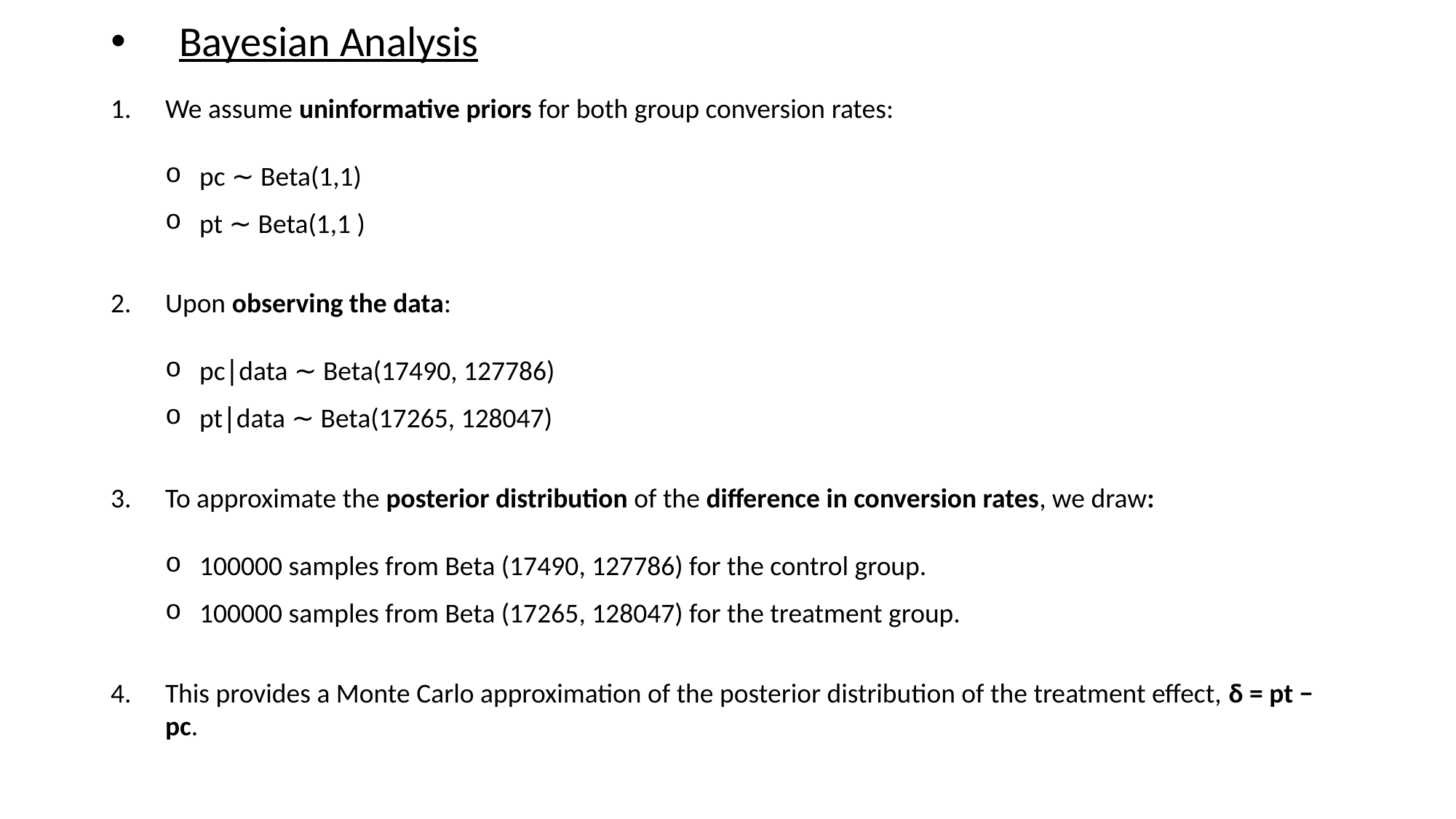

# Bayesian Analysis
We assume uninformative priors for both group conversion rates:
pc ​∼ Beta(1​,1​)
pt​ ∼ Beta(1​,1 )
Upon observing the data:

pc​∣data ∼ Beta(17490​, 127786​)
pt​∣data ∼ Beta(17265​, 128047)
To approximate the posterior distribution of the difference in conversion rates, we draw:
100000 samples from Beta (17490​, 127786​) for the control group.
100000 samples from Beta (17265​, 128047​) for the treatment group.
This provides a Monte Carlo approximation of the posterior distribution of the treatment effect, δ = pt − pc.